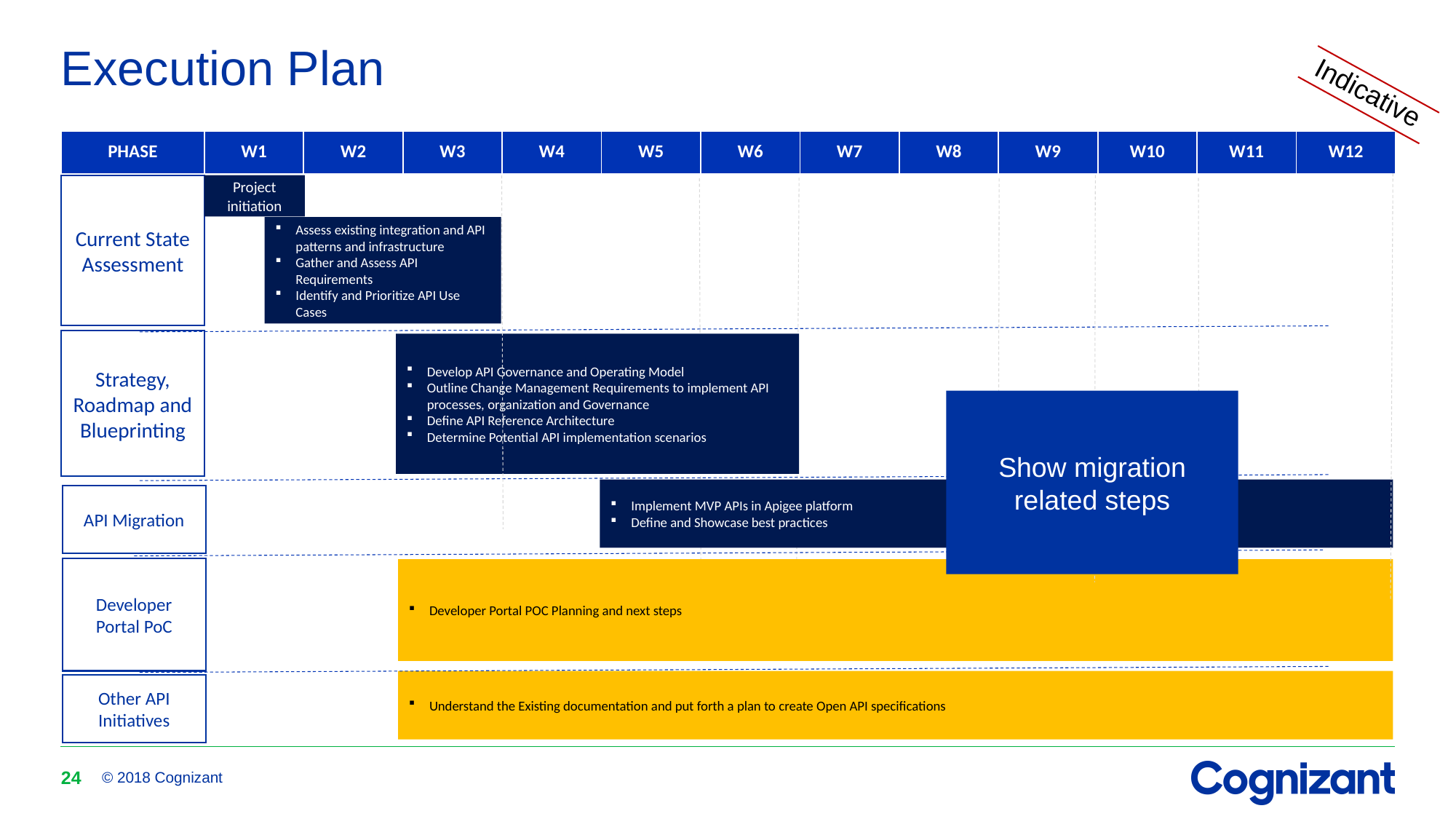

# Execution Plan
Indicative
| PHASE | W1 | W2 | W3 | W4 | W5 | W6 | W7 | W8 | W9 | W10 | W11 | W12 |
| --- | --- | --- | --- | --- | --- | --- | --- | --- | --- | --- | --- | --- |
Project initiation
Current State Assessment
Assess existing integration and API patterns and infrastructure
Gather and Assess API Requirements
Identify and Prioritize API Use Cases
Strategy, Roadmap and Blueprinting
Develop API Governance and Operating Model
Outline Change Management Requirements to implement API processes, organization and Governance
Define API Reference Architecture
Determine Potential API implementation scenarios
Show migration related steps
Implement MVP APIs in Apigee platform
Define and Showcase best practices
API Migration
Developer Portal PoC
Developer Portal POC Planning and next steps
Understand the Existing documentation and put forth a plan to create Open API specifications
Other API Initiatives
24
© 2018 Cognizant